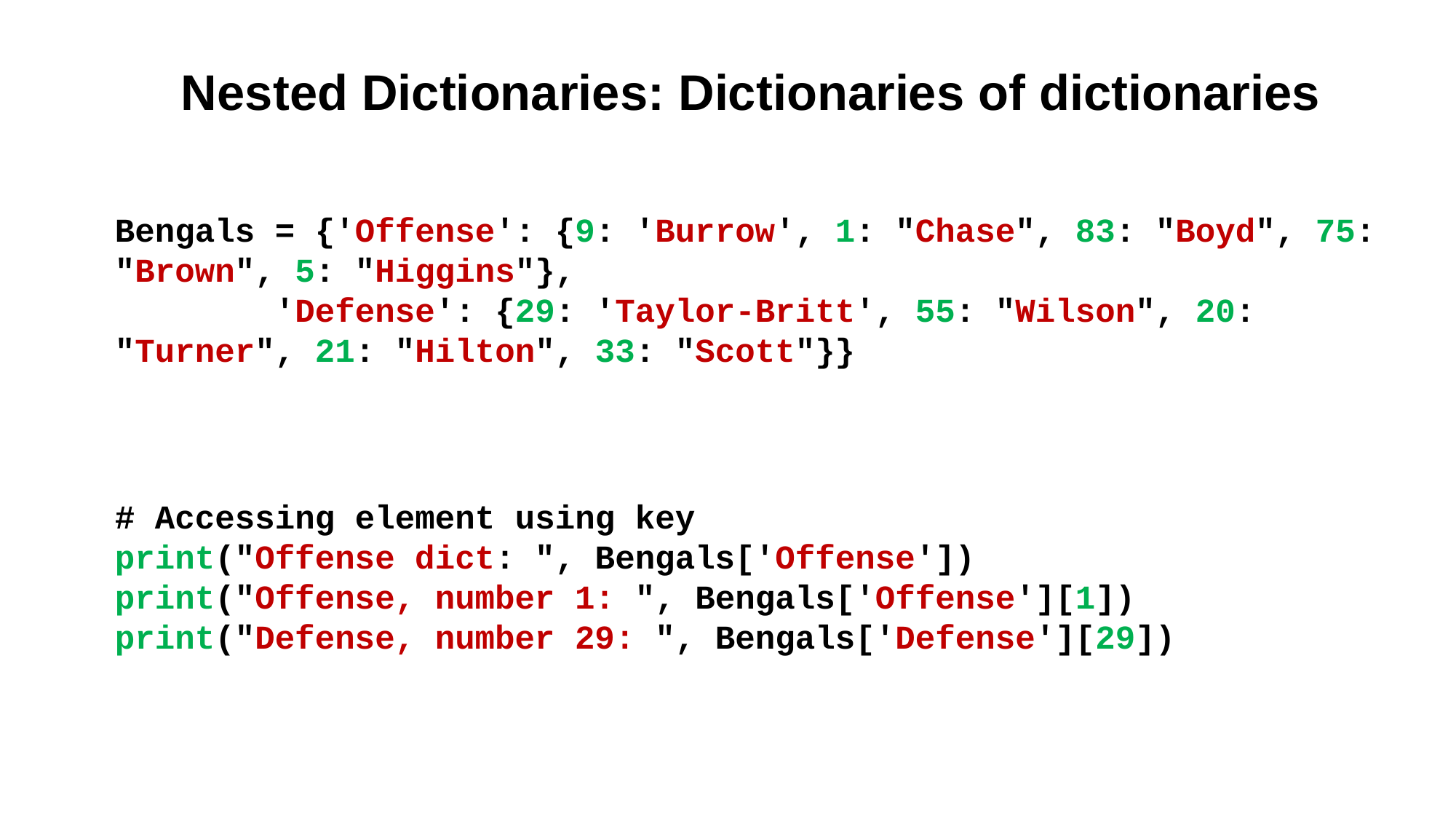

Nested Dictionaries: Dictionaries of dictionaries
Bengals = {'Offense': {9: 'Burrow', 1: "Chase", 83: "Boyd", 75: "Brown", 5: "Higgins"},
        'Defense': {29: 'Taylor-Britt', 55: "Wilson", 20: "Turner", 21: "Hilton", 33: "Scott"}}
# Accessing element using key
print("Offense dict: ", Bengals['Offense'])
print("Offense, number 1: ", Bengals['Offense'][1])
print("Defense, number 29: ", Bengals['Defense'][29])